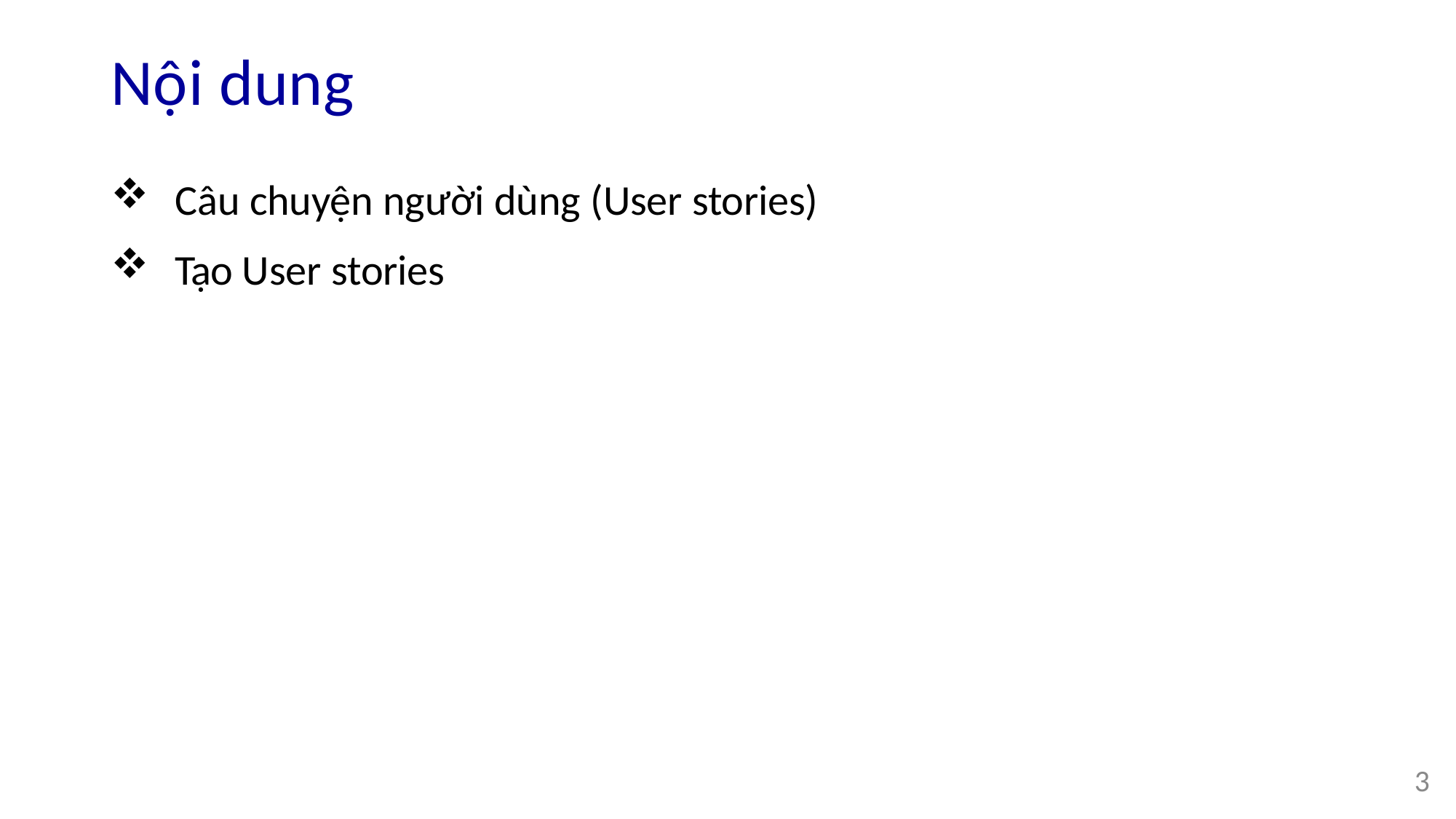

# Nội dung
Câu chuyện người dùng (User stories)
Tạo User stories
3